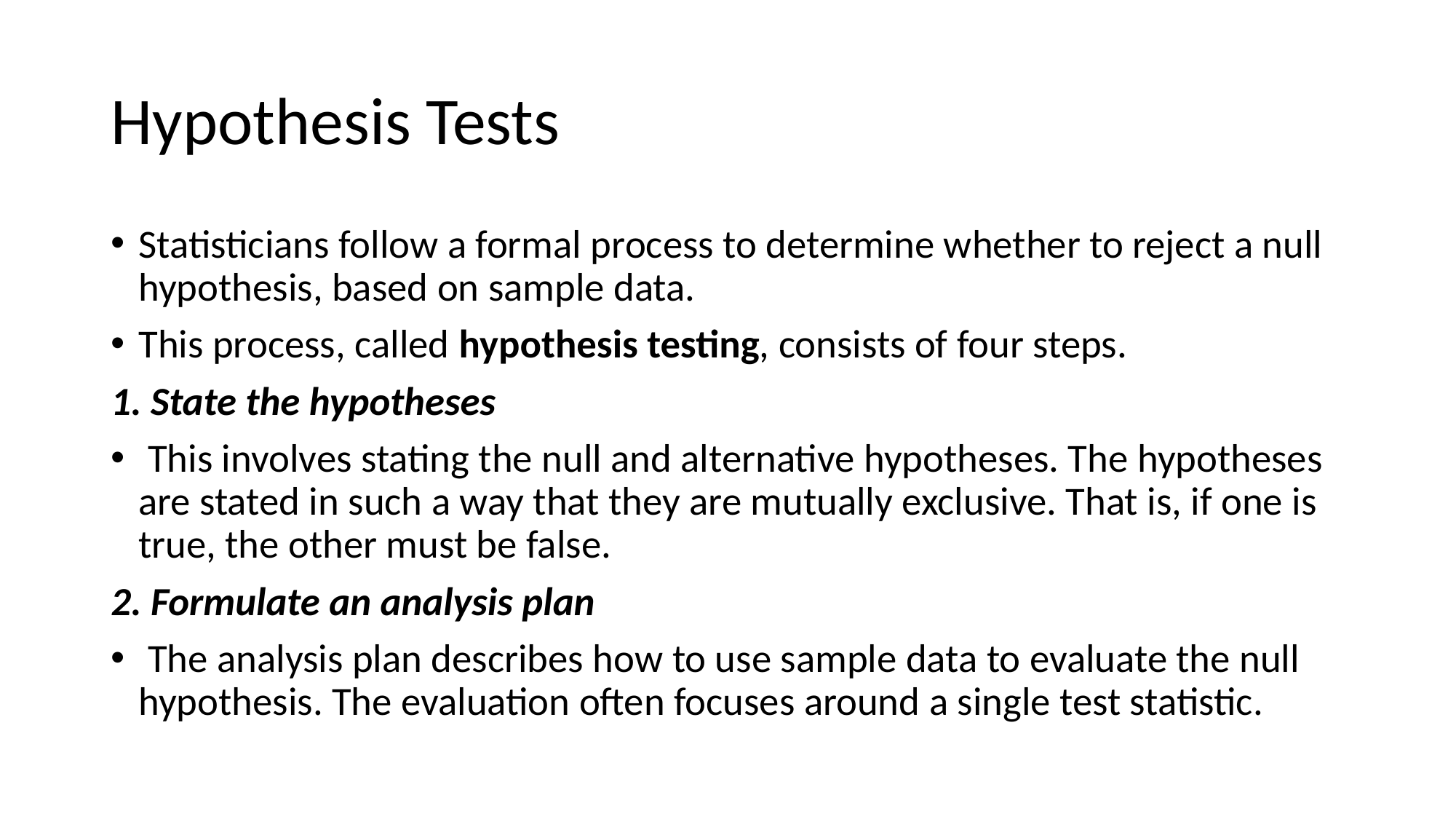

# Hypothesis Tests
Statisticians follow a formal process to determine whether to reject a null hypothesis, based on sample data.
This process, called hypothesis testing, consists of four steps.
1. State the hypotheses
 This involves stating the null and alternative hypotheses. The hypotheses are stated in such a way that they are mutually exclusive. That is, if one is true, the other must be false.
2. Formulate an analysis plan
 The analysis plan describes how to use sample data to evaluate the null hypothesis. The evaluation often focuses around a single test statistic.